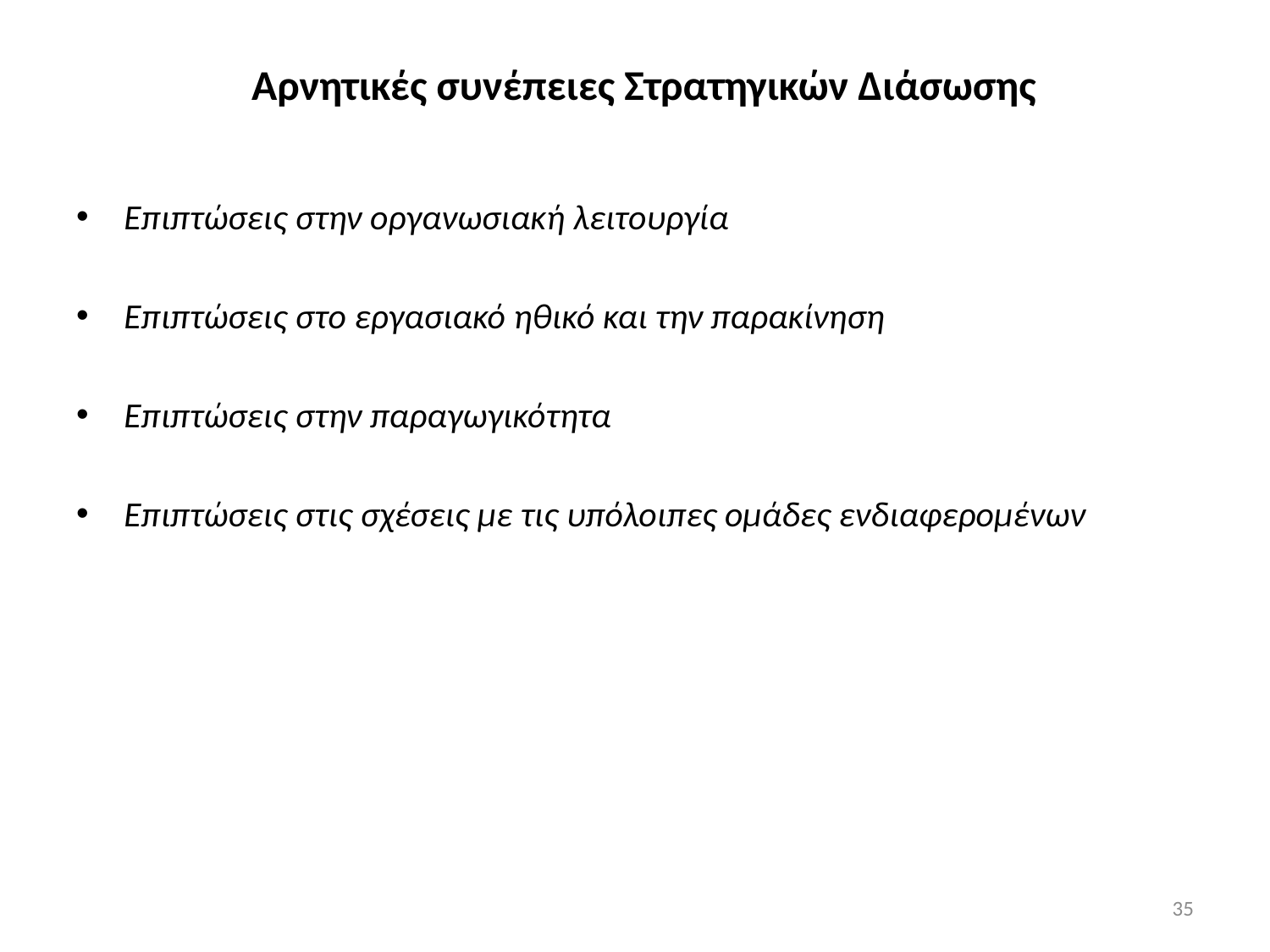

Αρνητικές συνέπειες Στρατηγικών Διάσωσης
Επιπτώσεις στην οργανωσιακή λειτουργία

Επιπτώσεις στο εργασιακό ηθικό και την παρακίνηση

Επιπτώσεις στην παραγωγικότητα

Επιπτώσεις στις σχέσεις με τις υπόλοιπες ομάδες ενδιαφερομένων

35